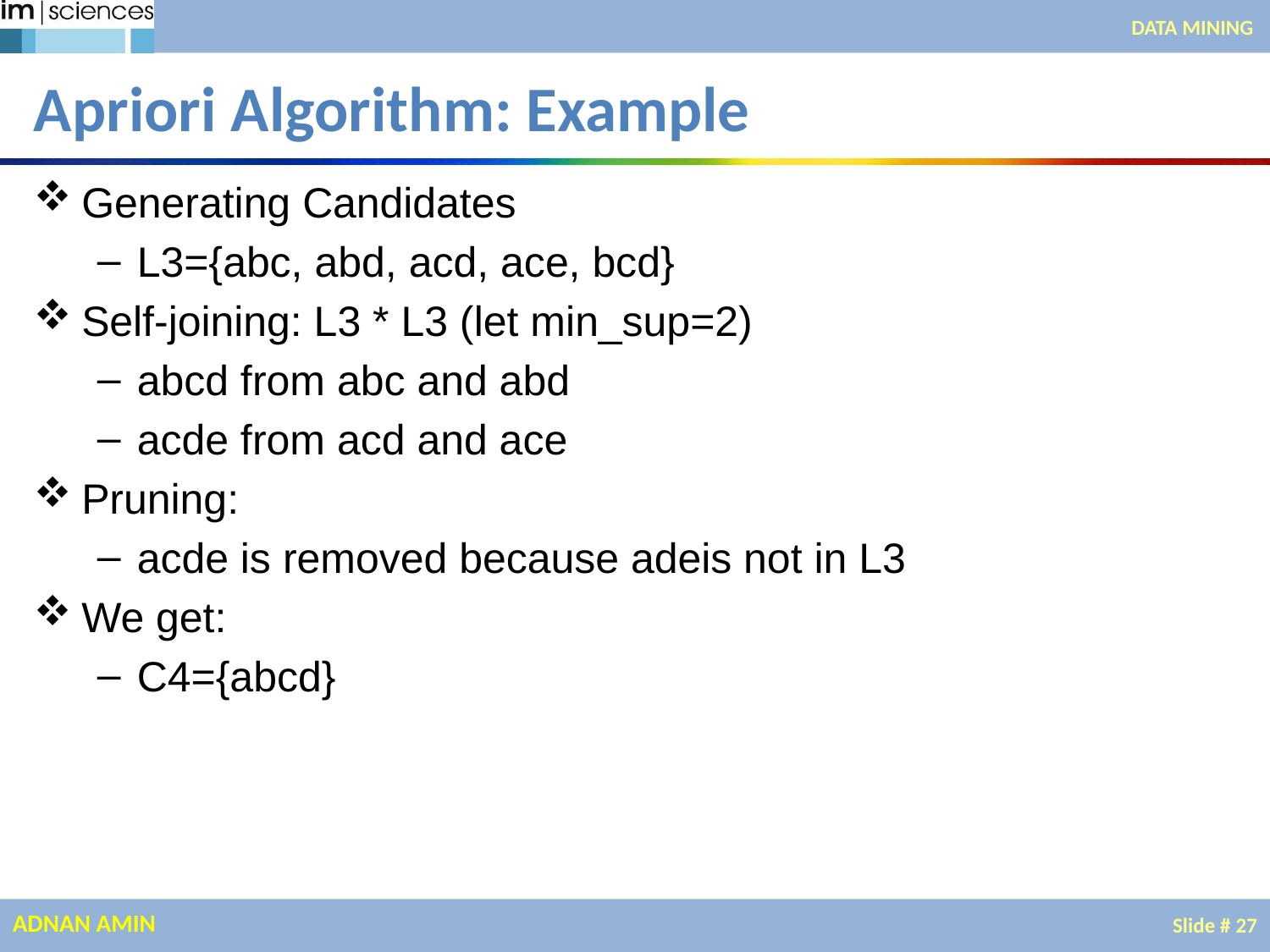

DATA MINING
# Apriori Algorithm: Example
Generating Candidates
L3={abc, abd, acd, ace, bcd}
Self-joining: L3 * L3 (let min_sup=2)
abcd from abc and abd
acde from acd and ace
Pruning:
acde is removed because adeis not in L3
We get:
C4={abcd}
Institute of Management Sciences, Peshawar
Slide # 27